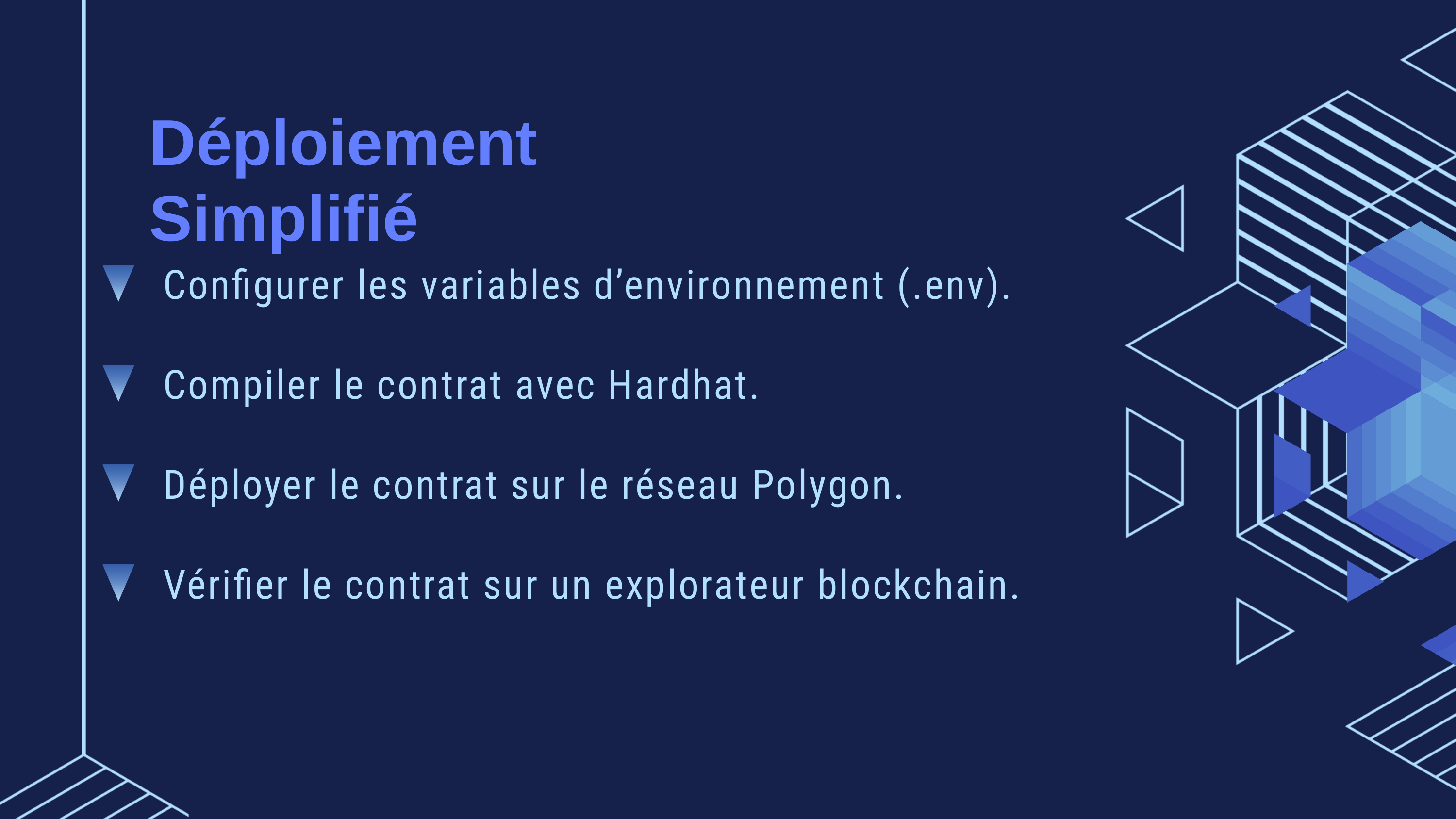

Déploiement Simplifié

Configurer les variables d’environnement (.env).

Compiler le contrat avec Hardhat.

Déployer le contrat sur le réseau Polygon.

Vérifier le contrat sur un explorateur blockchain.